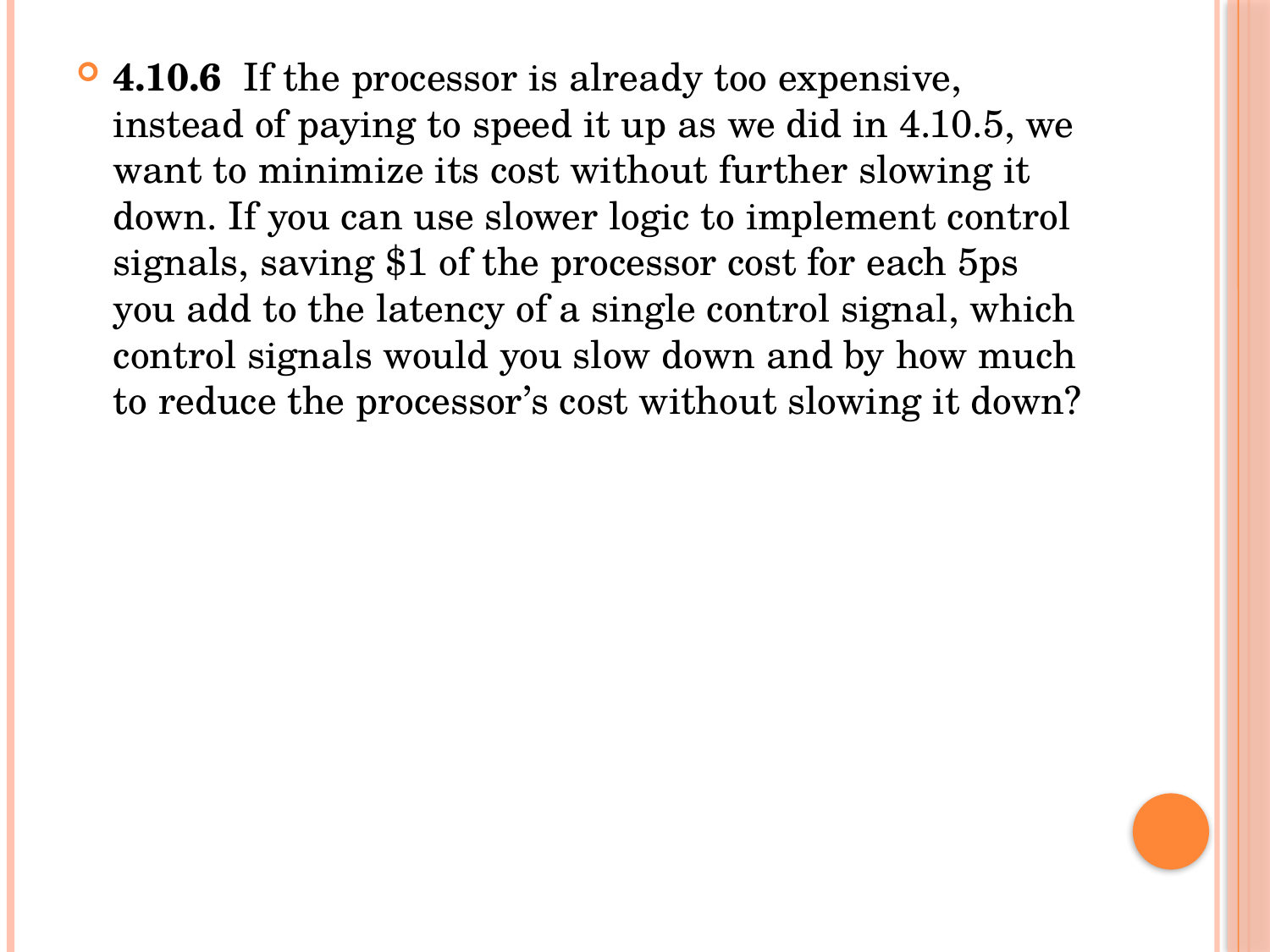

4.10.6  If the processor is already too expensive, instead of paying to speed it up as we did in 4.10.5, we want to minimize its cost without further slowing it down. If you can use slower logic to implement control signals, saving $1 of the processor cost for each 5ps you add to the latency of a single control signal, which control signals would you slow down and by how much to reduce the processor’s cost without slowing it down?